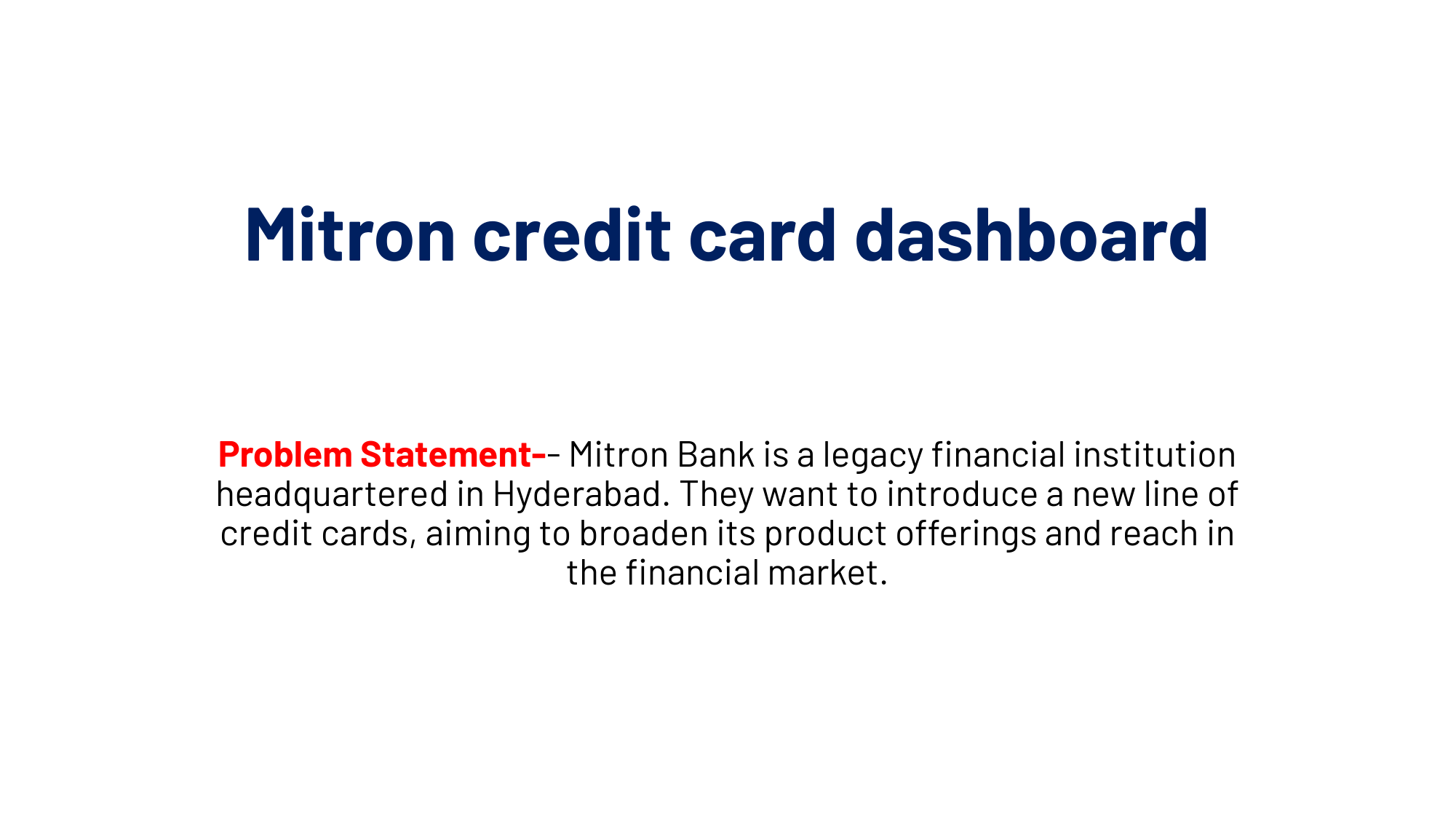

# Mitron credit card dashboard
Problem Statement-- Mitron Bank is a legacy financial institution headquartered in Hyderabad. They want to introduce a new line of credit cards, aiming to broaden its product offerings and reach in the financial market.